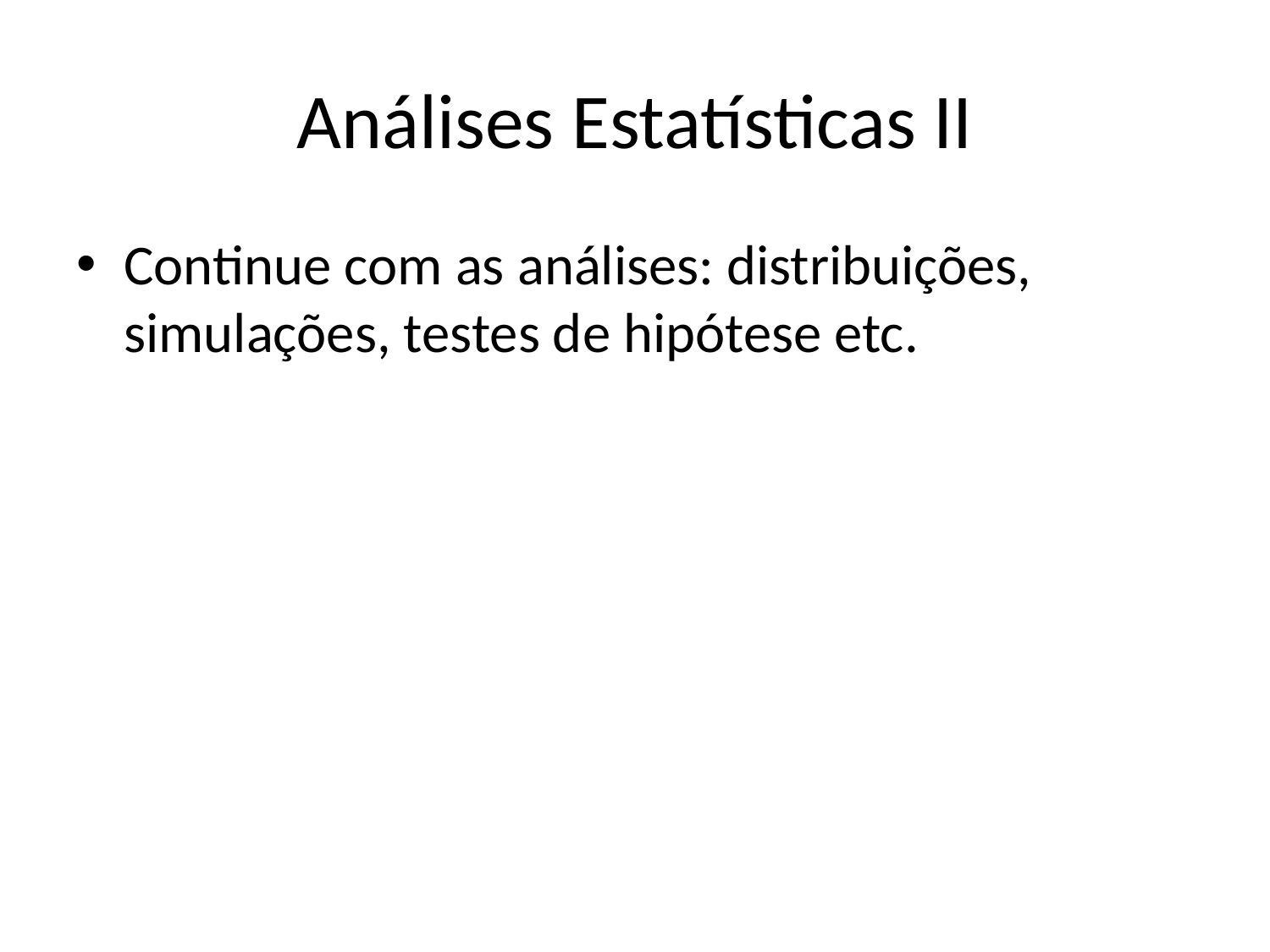

# Análises Estatísticas II
Continue com as análises: distribuições, simulações, testes de hipótese etc.